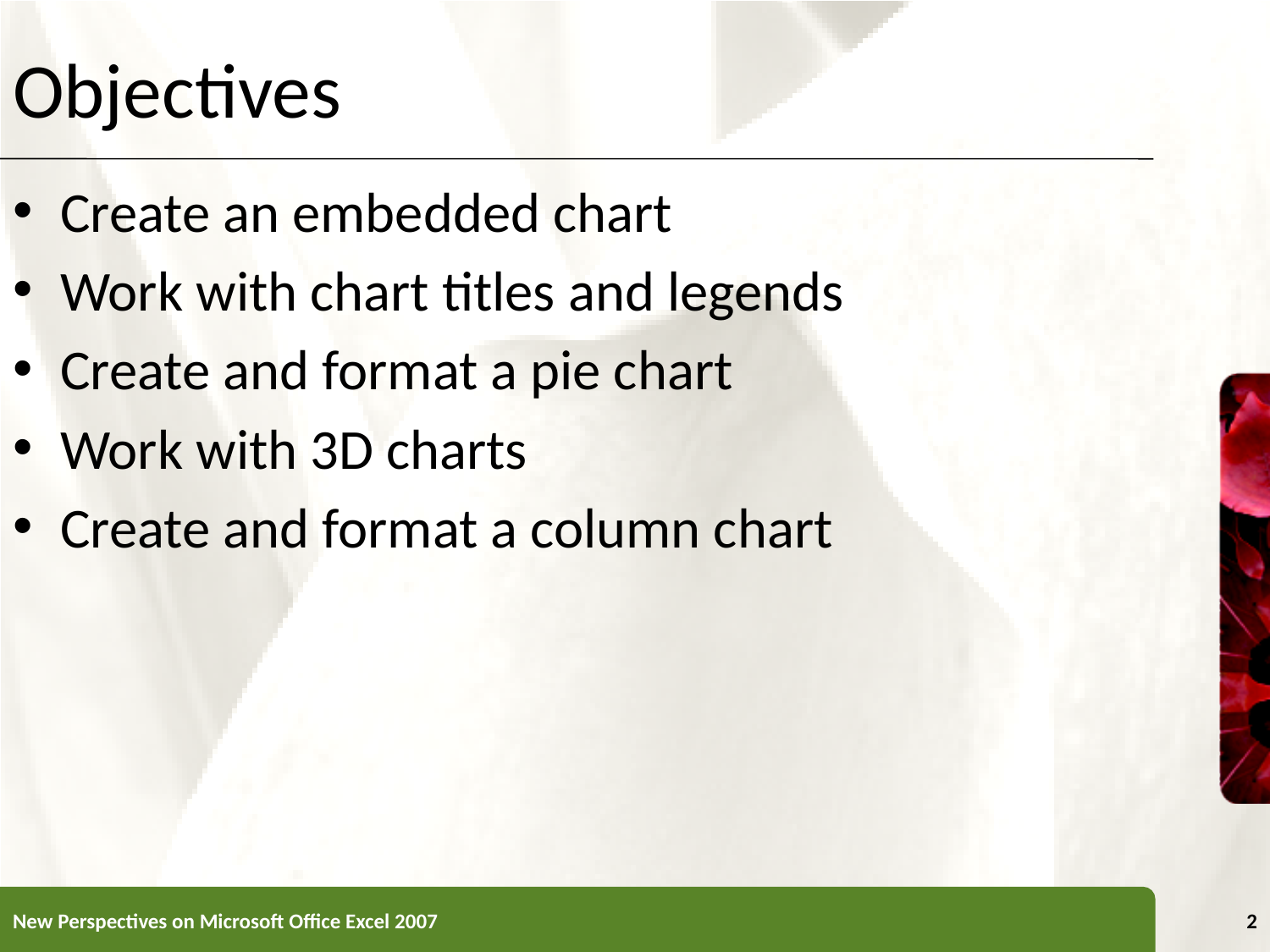

# Objectives
Create an embedded chart
Work with chart titles and legends
Create and format a pie chart
Work with 3D charts
Create and format a column chart
New Perspectives on Microsoft Office Excel 2007
2